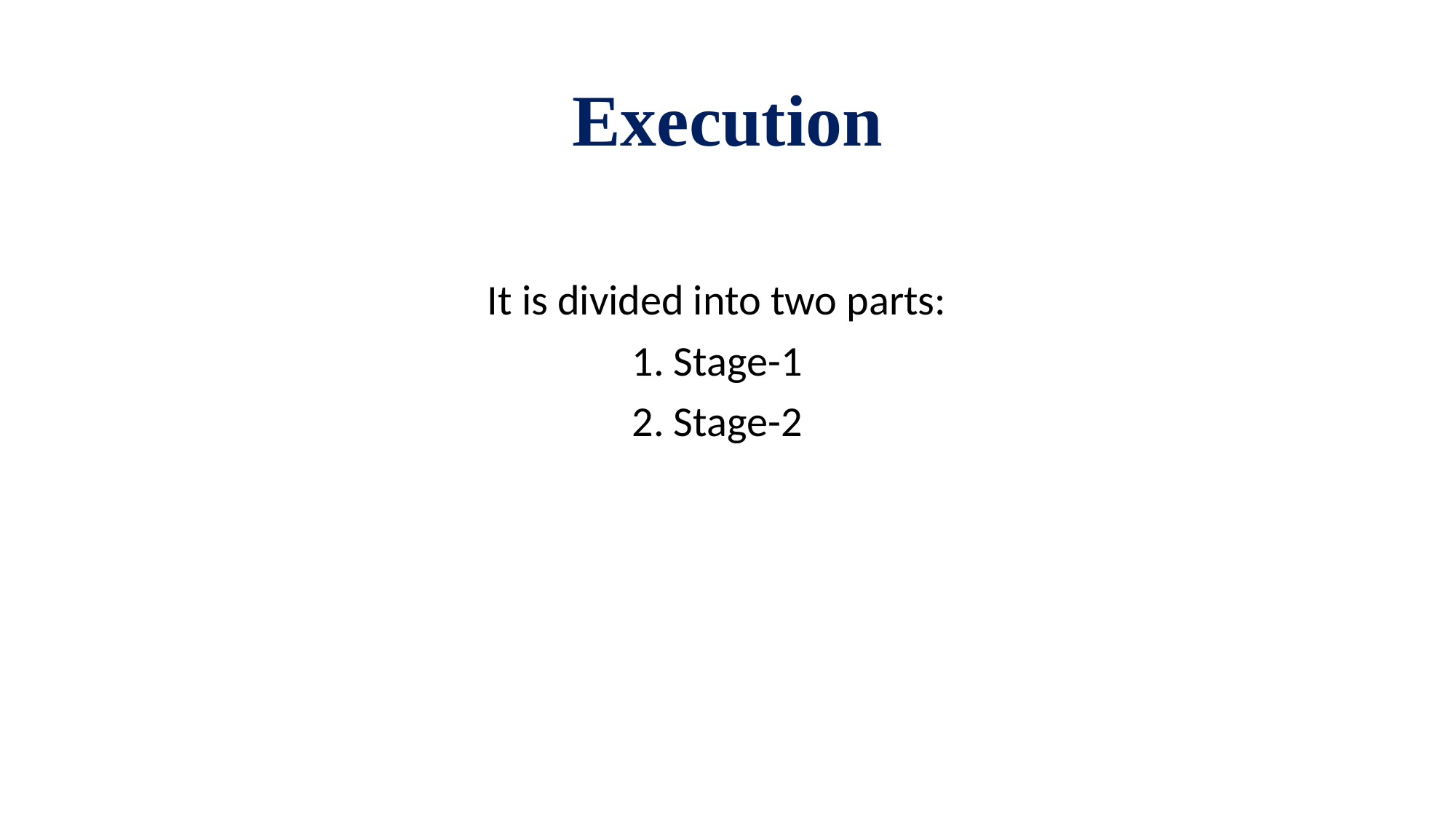

# Execution
It is divided into two parts:
               1. Stage-1
               2. Stage-2